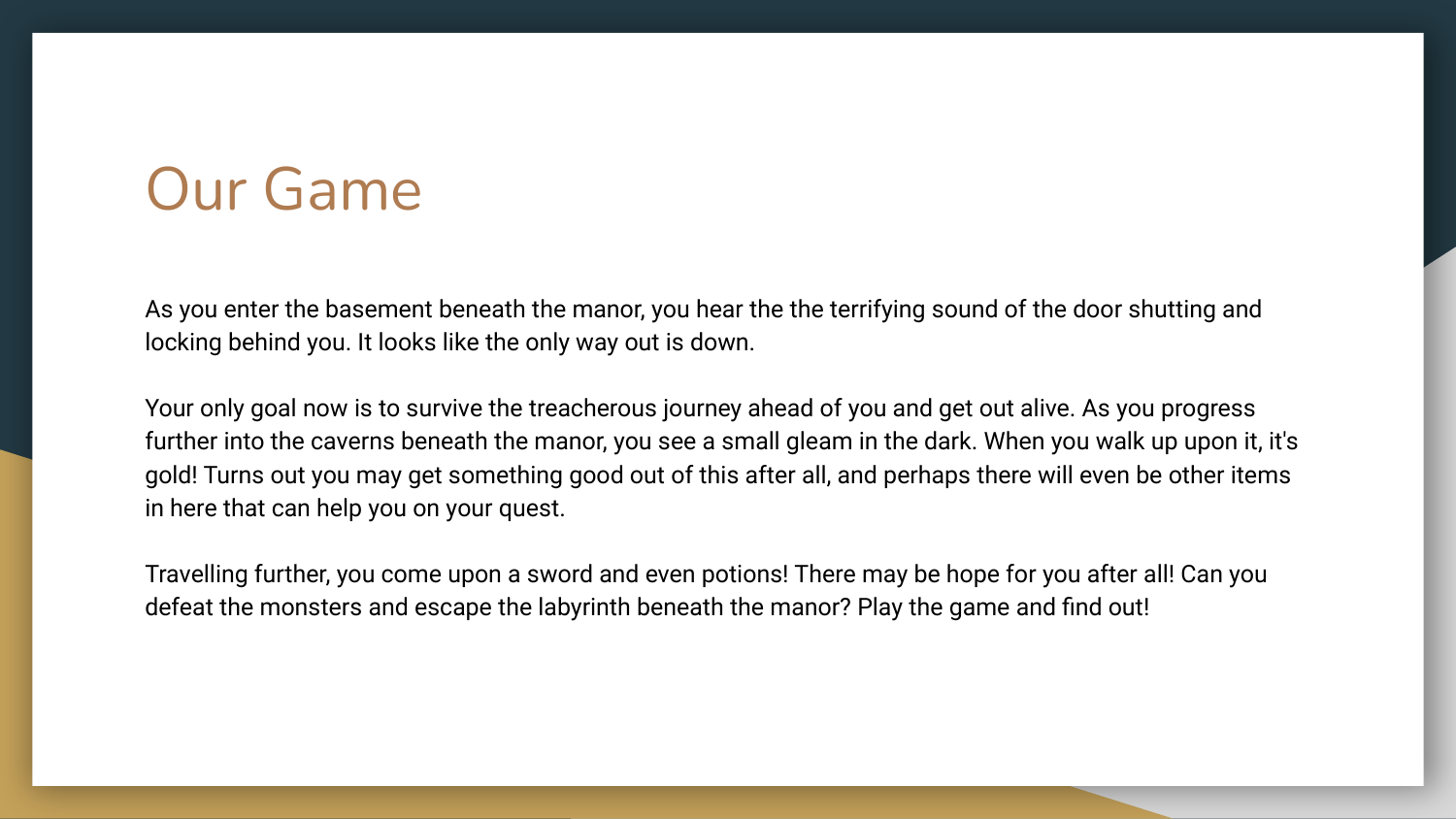

# Our Game
As you enter the basement beneath the manor, you hear the the terrifying sound of the door shutting and locking behind you. It looks like the only way out is down.
Your only goal now is to survive the treacherous journey ahead of you and get out alive. As you progress further into the caverns beneath the manor, you see a small gleam in the dark. When you walk up upon it, it's gold! Turns out you may get something good out of this after all, and perhaps there will even be other items in here that can help you on your quest.
Travelling further, you come upon a sword and even potions! There may be hope for you after all! Can you defeat the monsters and escape the labyrinth beneath the manor? Play the game and find out!